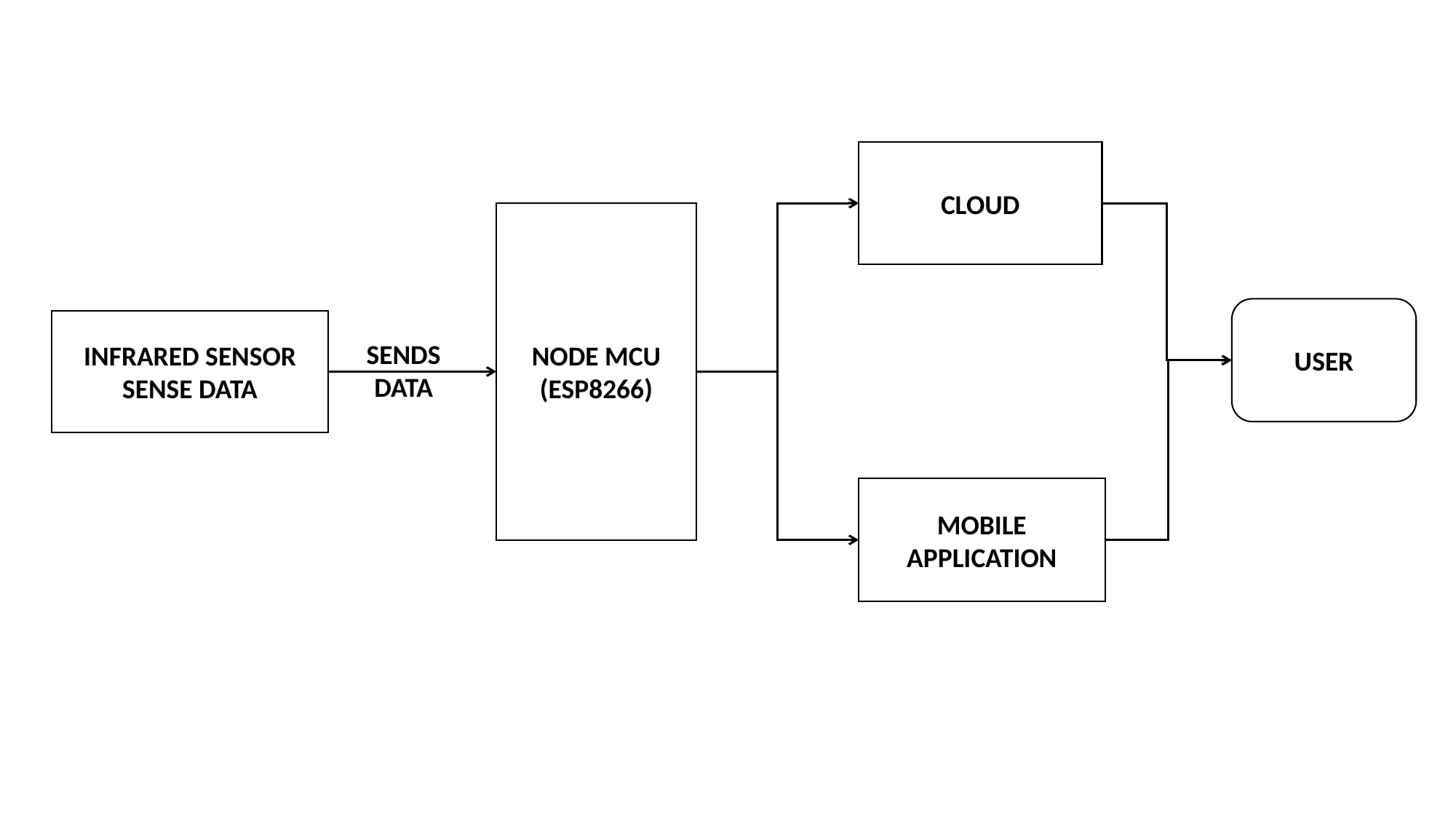

CLOUD
NODE MCU
(ESP8266)
USER
INFRARED SENSOR SENSE DATA
SENDS DATA
MOBILE APPLICATION